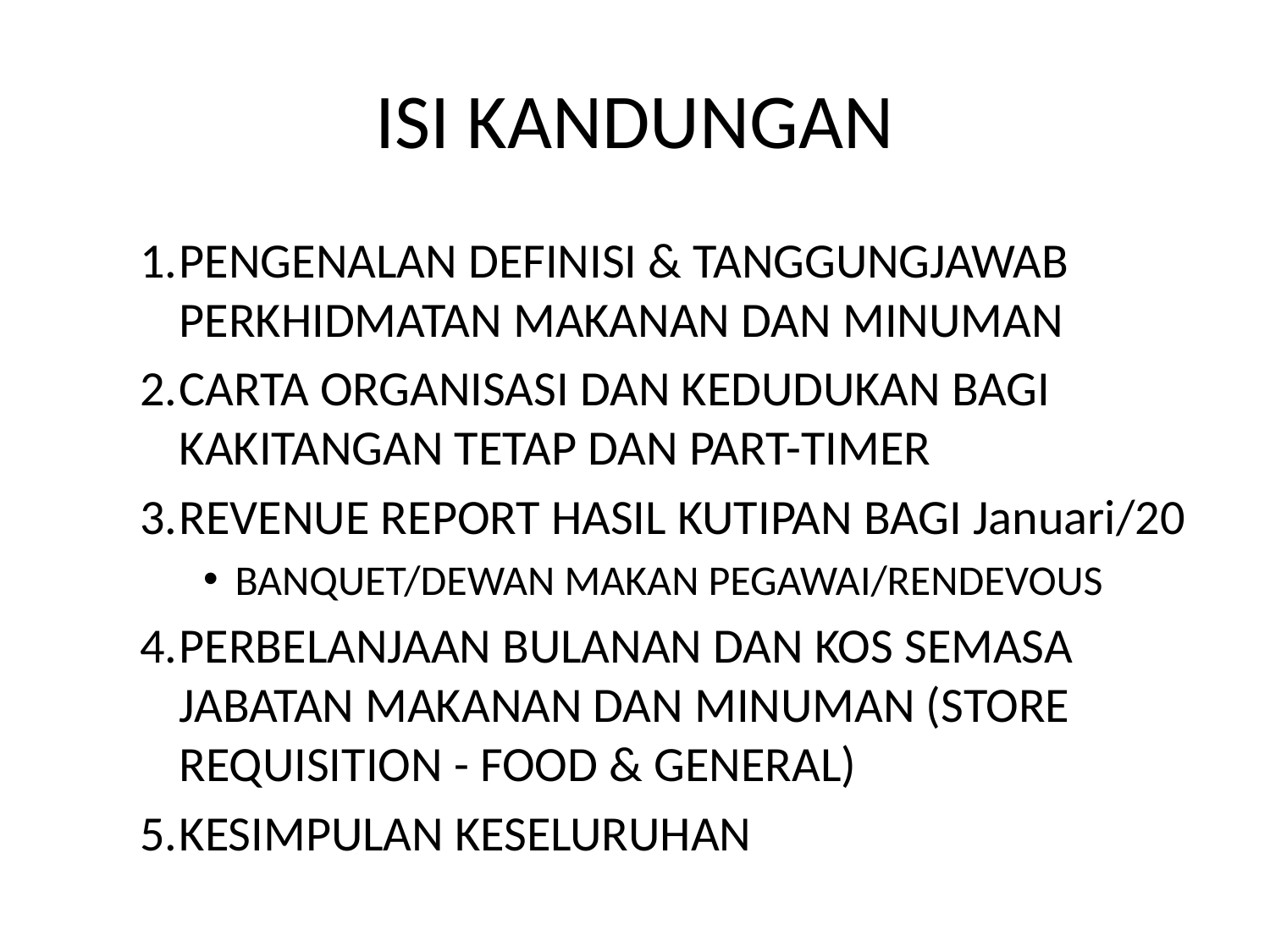

# ISI KANDUNGAN
PENGENALAN DEFINISI & TANGGUNGJAWAB PERKHIDMATAN MAKANAN DAN MINUMAN
CARTA ORGANISASI DAN KEDUDUKAN BAGI KAKITANGAN TETAP DAN PART-TIMER
REVENUE REPORT HASIL KUTIPAN BAGI Januari/20
BANQUET/DEWAN MAKAN PEGAWAI/RENDEVOUS
PERBELANJAAN BULANAN DAN KOS SEMASA JABATAN MAKANAN DAN MINUMAN (STORE REQUISITION - FOOD & GENERAL)
KESIMPULAN KESELURUHAN